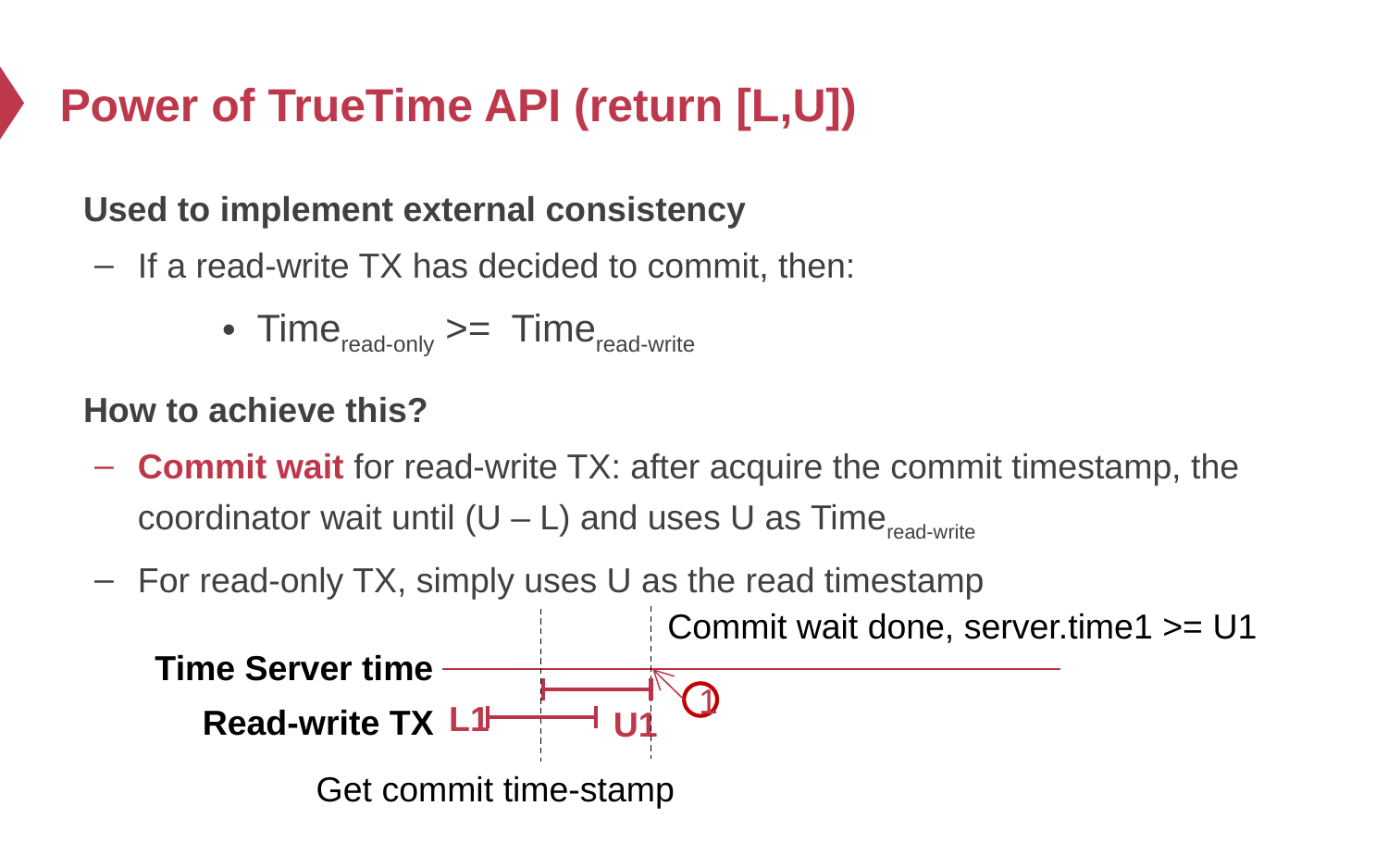

# Power of TrueTime API (return [L,U])
Used to implement external consistency
If a read-write TX has decided to commit, then:
Timeread-only >=  Timeread-write
How to achieve this?
Commit wait for read-write TX: after acquire the commit timestamp, the coordinator wait until (U – L) and uses U as Timeread-write
For read-only TX, simply uses U as the read timestamp
Commit wait done, server.time1 >= U1
Time Server time
1
L1
Read-write TX
U1
Get commit time-stamp
116